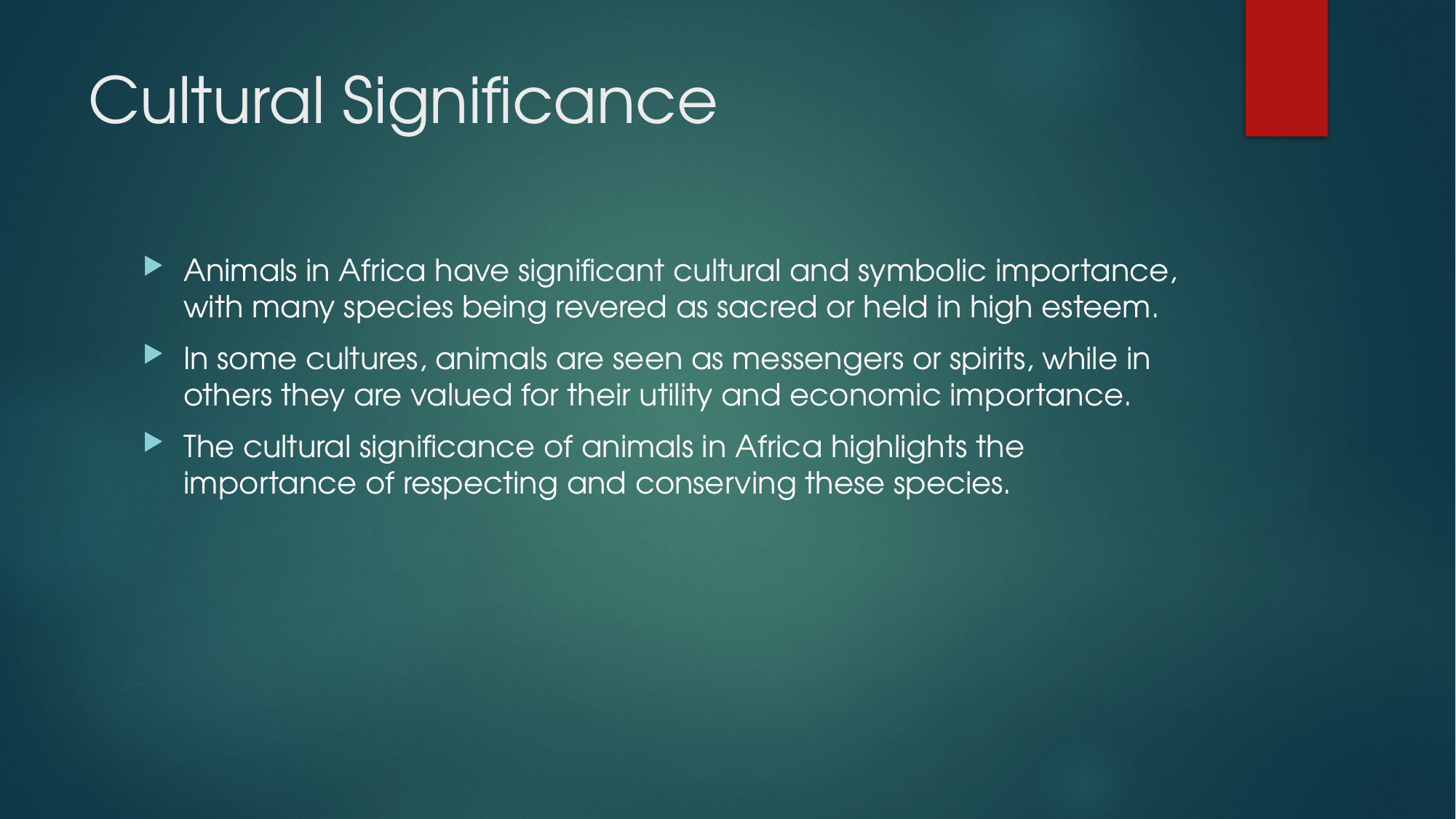

# Cultural Significance
Animals in Africa have significant cultural and symbolic importance, with many species being revered as sacred or held in high esteem.
In some cultures, animals are seen as messengers or spirits, while in others they are valued for their utility and economic importance.
The cultural significance of animals in Africa highlights the importance of respecting and conserving these species.